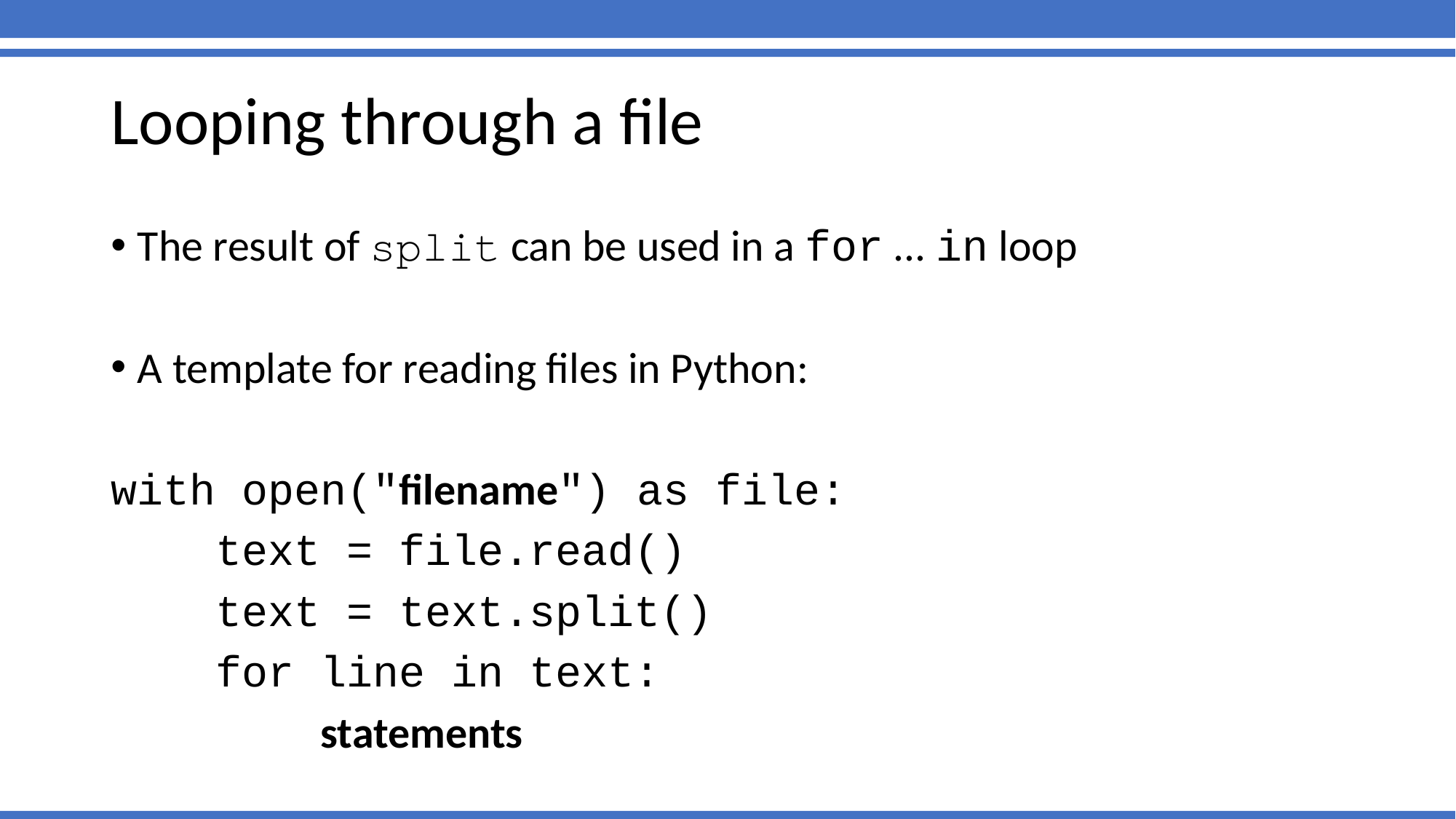

# Looping through a file
The result of split can be used in a for ... in loop

A template for reading files in Python:

with open("filename") as file:
    text = file.read()
    text = text.split()
    for line in text:
	       statements